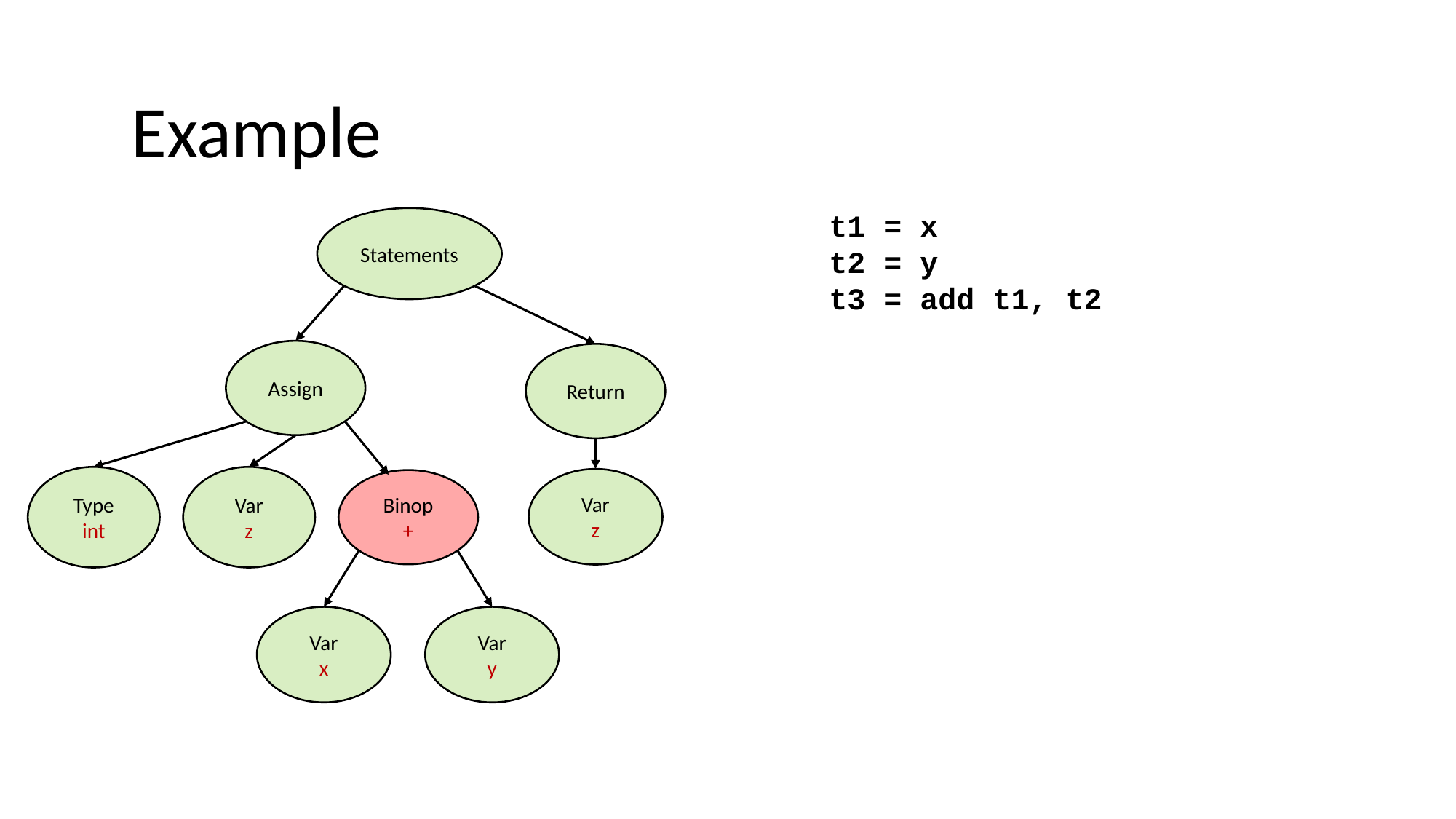

Example
t1 = x
t2 = y
t3 = add t1, t2
Statements
Assign
Return
Type
int
Var
z
Var
z
Binop
+
Var
x
Var
y